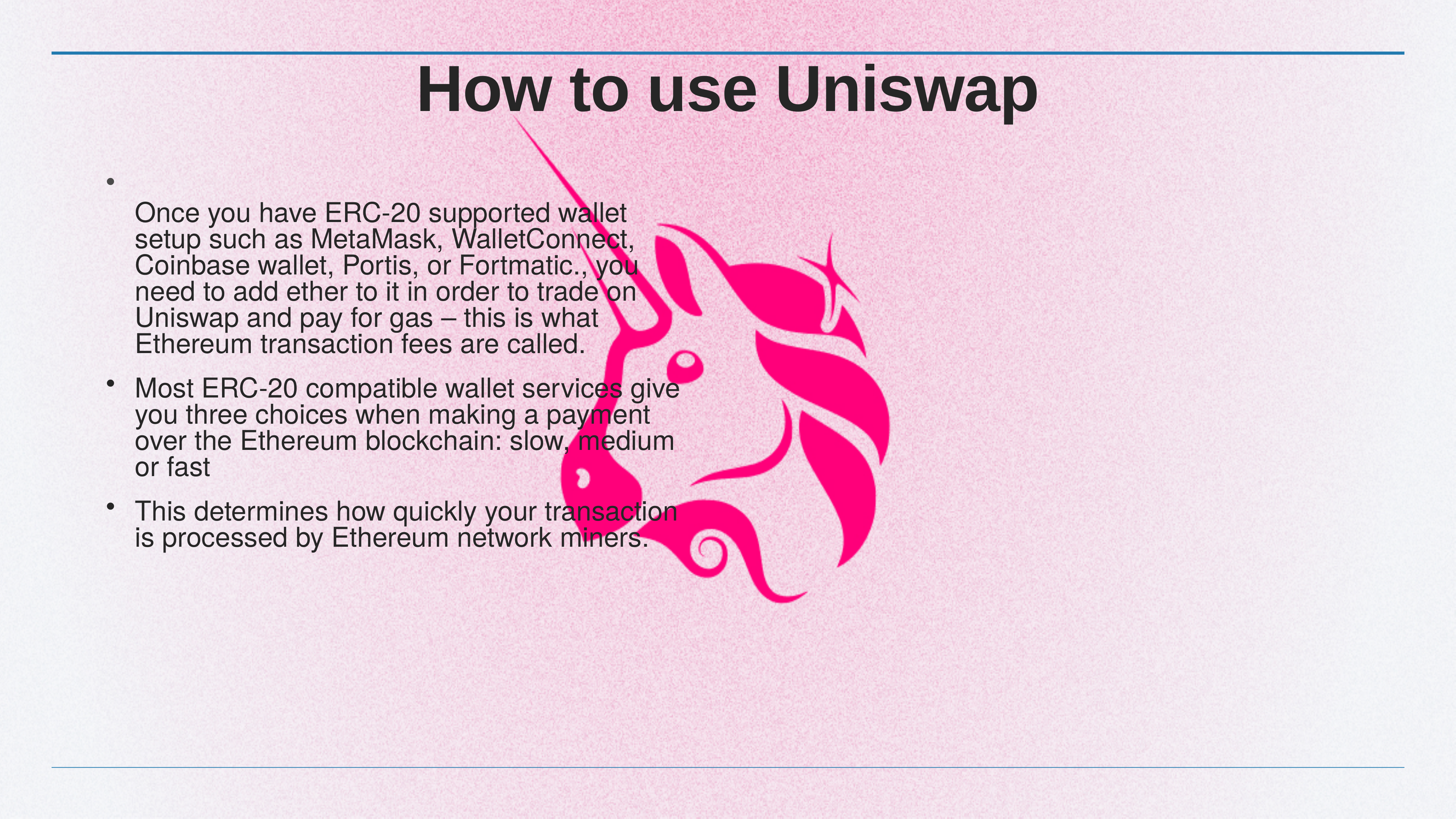

# How to use Uniswap
Once you have ERC-20 supported wallet setup such as MetaMask, WalletConnect, Coinbase wallet, Portis, or Fortmatic., you need to add ether to it in order to trade on Uniswap and pay for gas – this is what Ethereum transaction fees are called.
Most ERC-20 compatible wallet services give you three choices when making a payment over the Ethereum blockchain: slow, medium or fast
This determines how quickly your transaction is processed by Ethereum network miners.